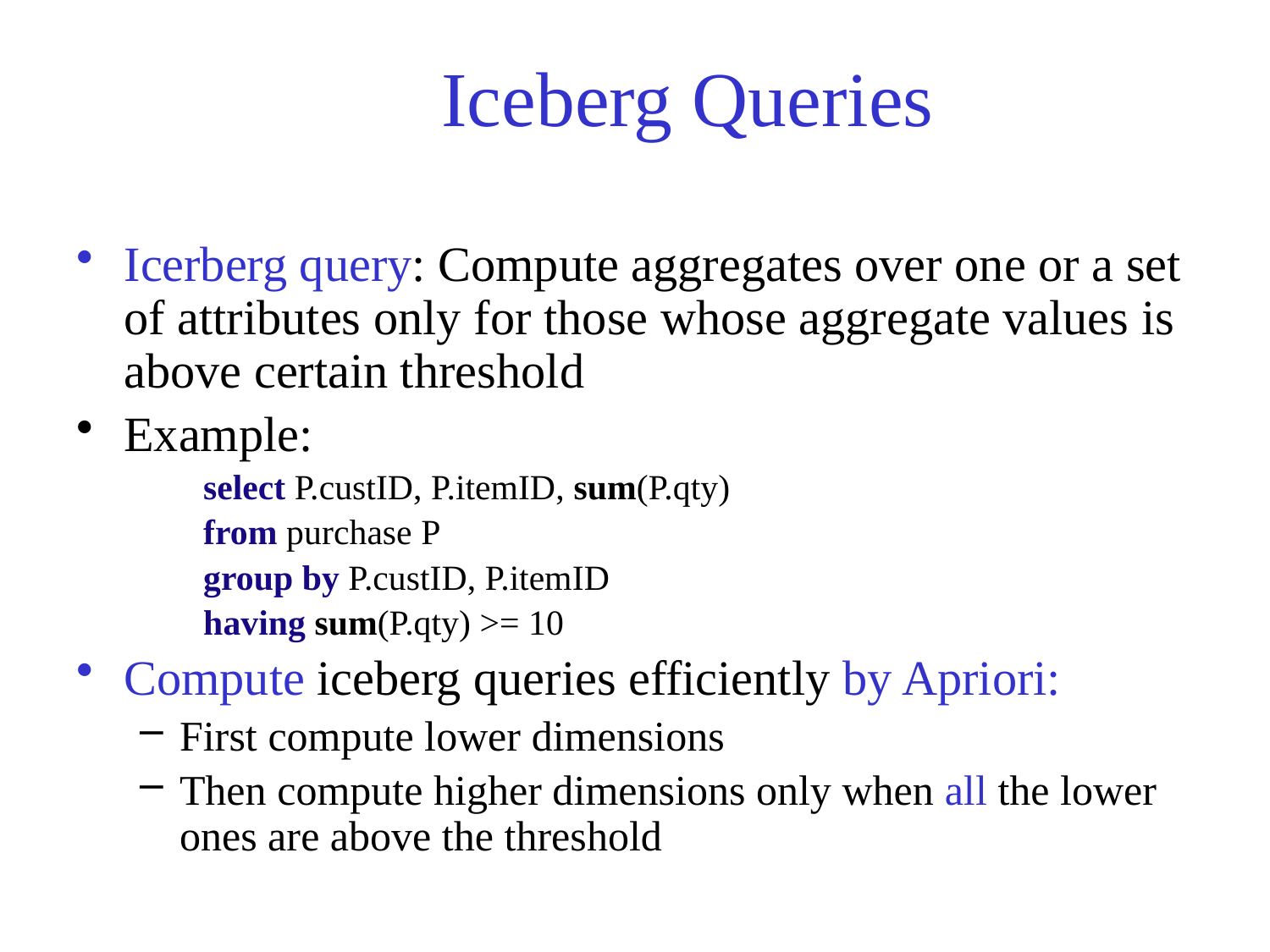

# Iceberg Queries
Icerberg query: Compute aggregates over one or a set of attributes only for those whose aggregate values is above certain threshold
Example:
select P.custID, P.itemID, sum(P.qty)
from purchase P
group by P.custID, P.itemID
having sum(P.qty) >= 10
Compute iceberg queries efficiently by Apriori:
First compute lower dimensions
Then compute higher dimensions only when all the lower ones are above the threshold